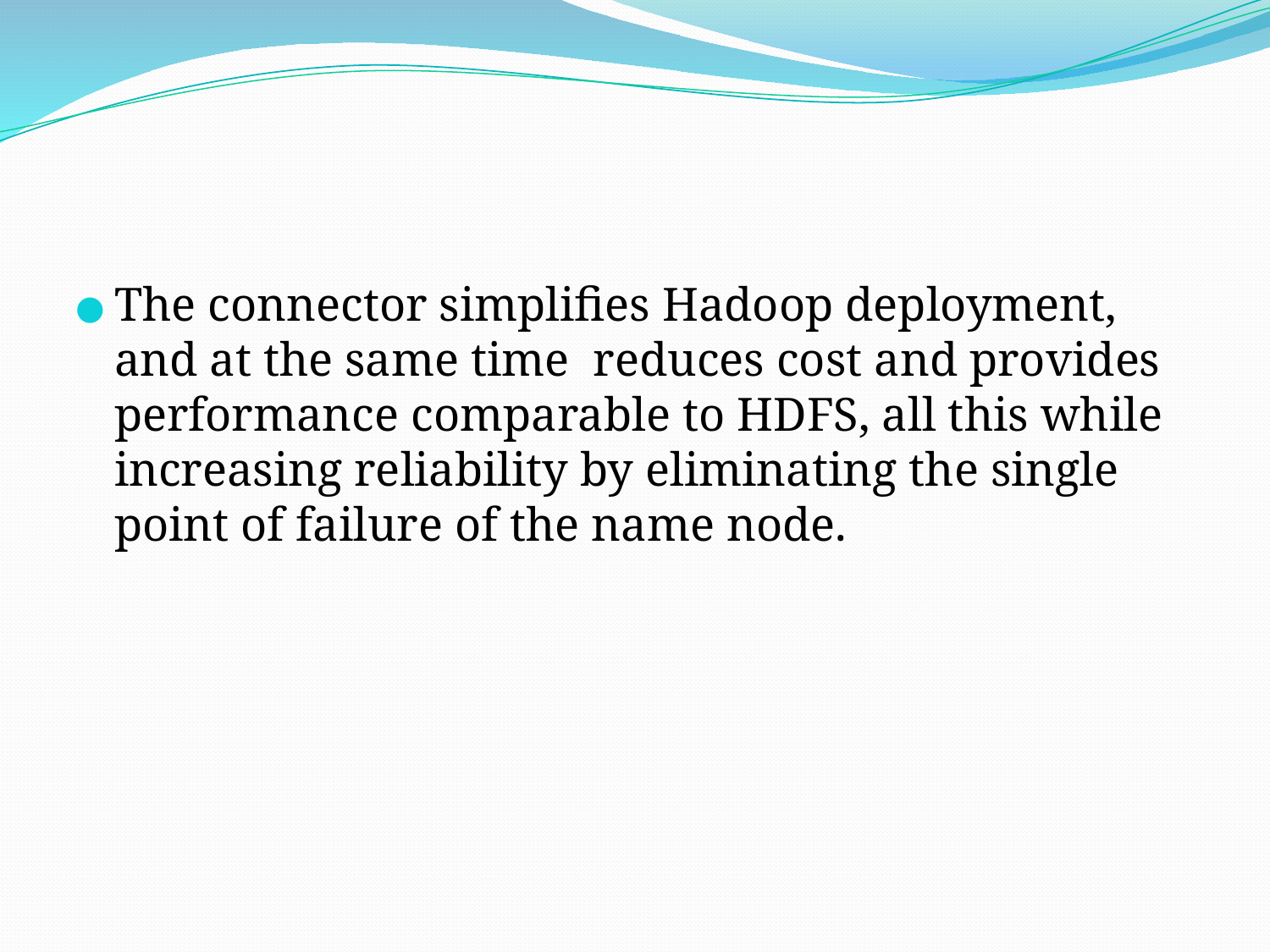

#
The connector simplifies Hadoop deployment, and at the same time  reduces cost and provides performance comparable to HDFS, all this while increasing reliability by eliminating the single point of failure of the name node.